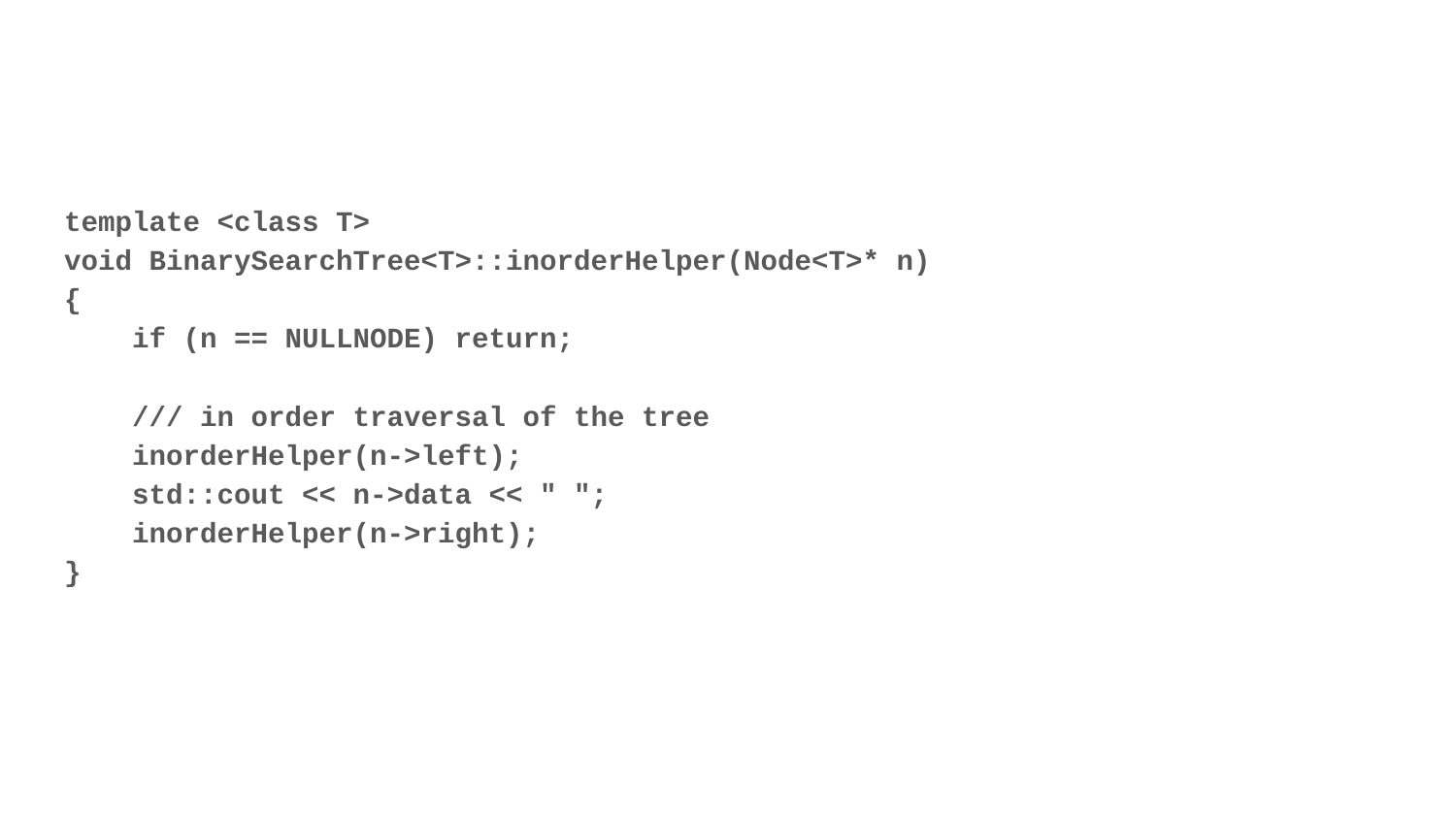

#
template <class T>
void BinarySearchTree<T>::inorderHelper(Node<T>* n)
{
    if (n == NULLNODE) return;
    /// in order traversal of the tree
    inorderHelper(n->left);
    std::cout << n->data << " ";
    inorderHelper(n->right);
}